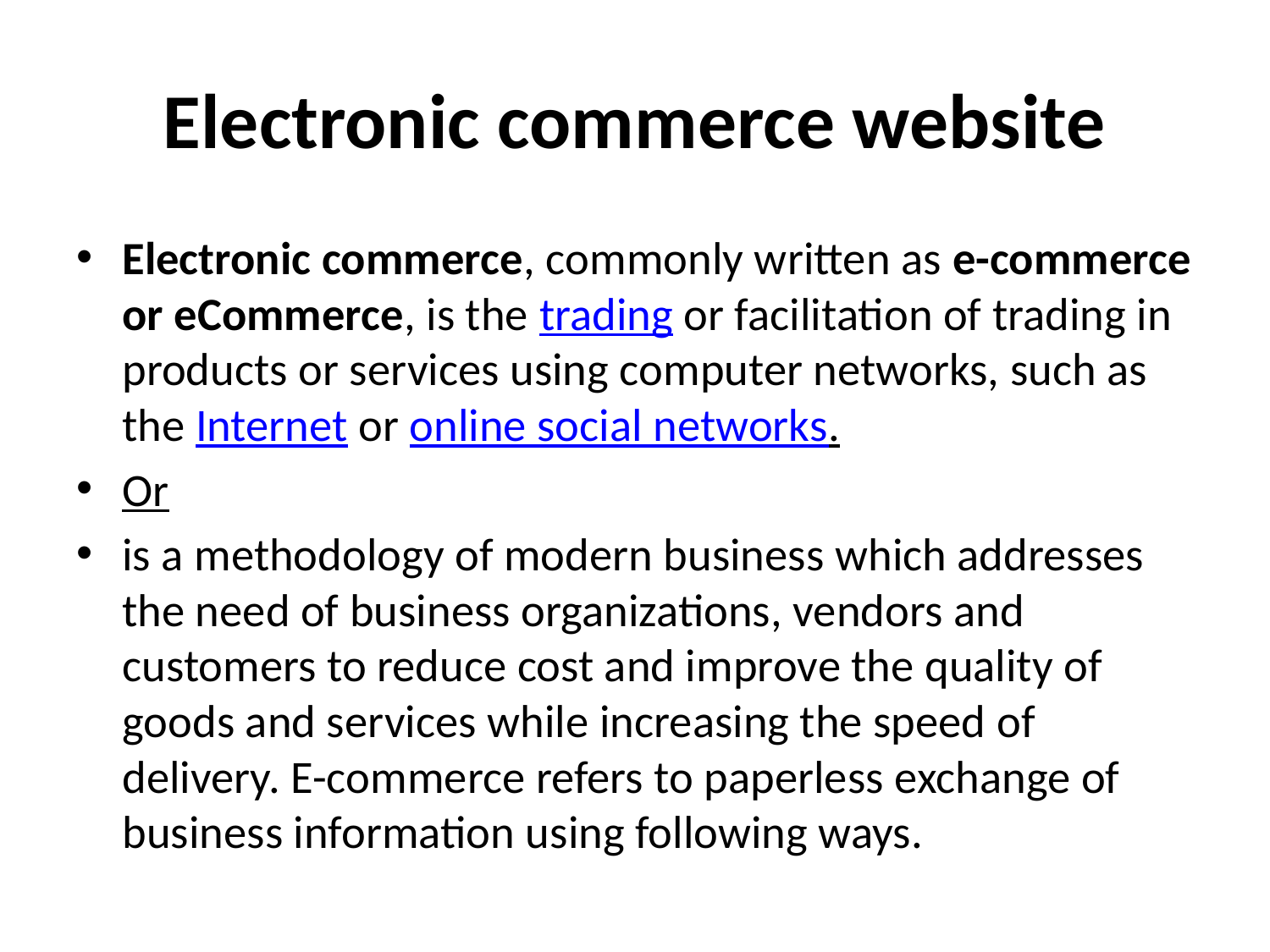

# Electronic commerce website
Electronic commerce, commonly written as e-commerce or eCommerce, is the trading or facilitation of trading in products or services using computer networks, such as the Internet or online social networks.
Or
is a methodology of modern business which addresses the need of business organizations, vendors and customers to reduce cost and improve the quality of goods and services while increasing the speed of delivery. E-commerce refers to paperless exchange of business information using following ways.